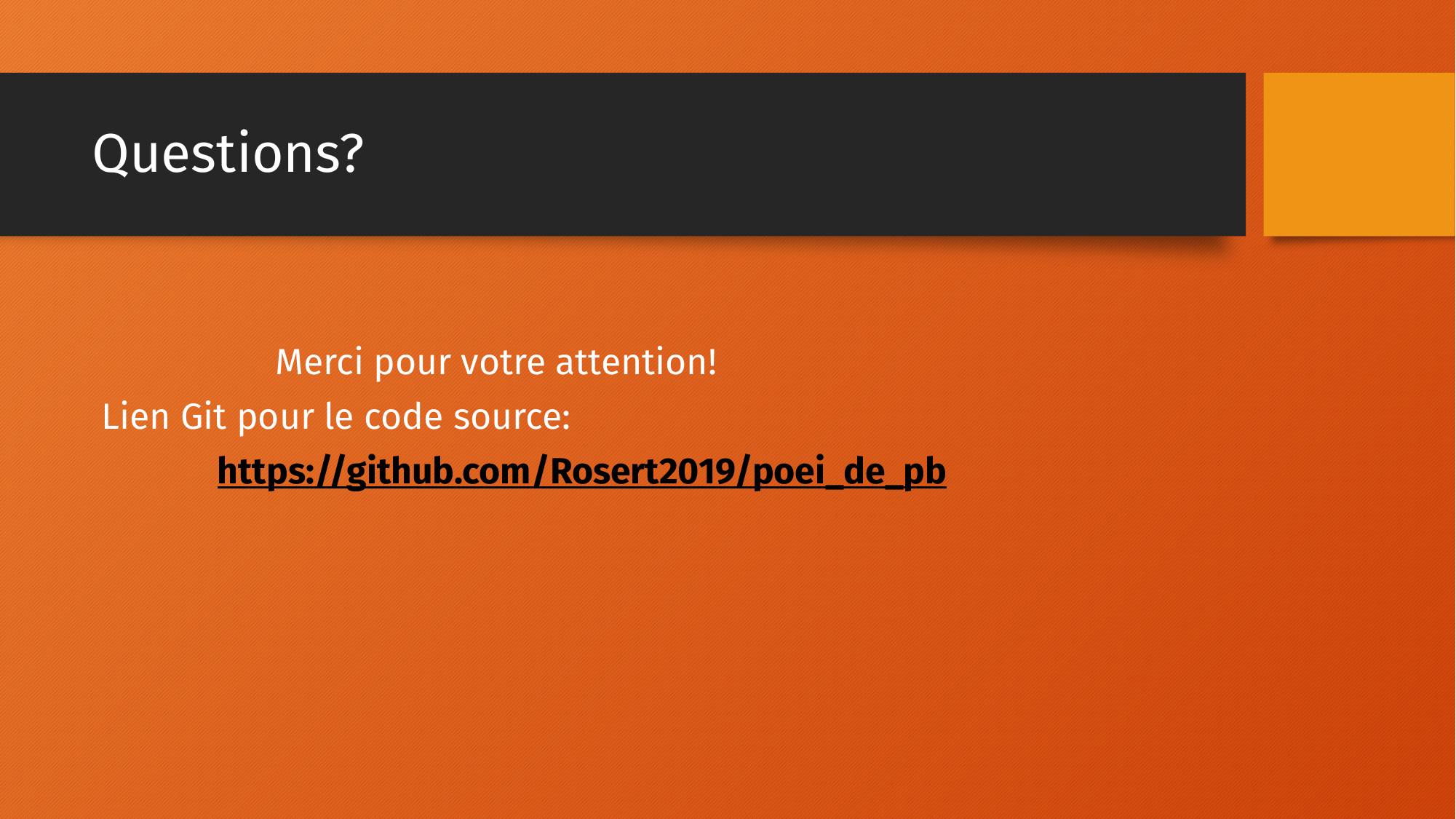

# Questions?

                   Merci pour votre attention!
 Lien Git pour le code source:
             https://github.com/Rosert2019/poei_de_pb